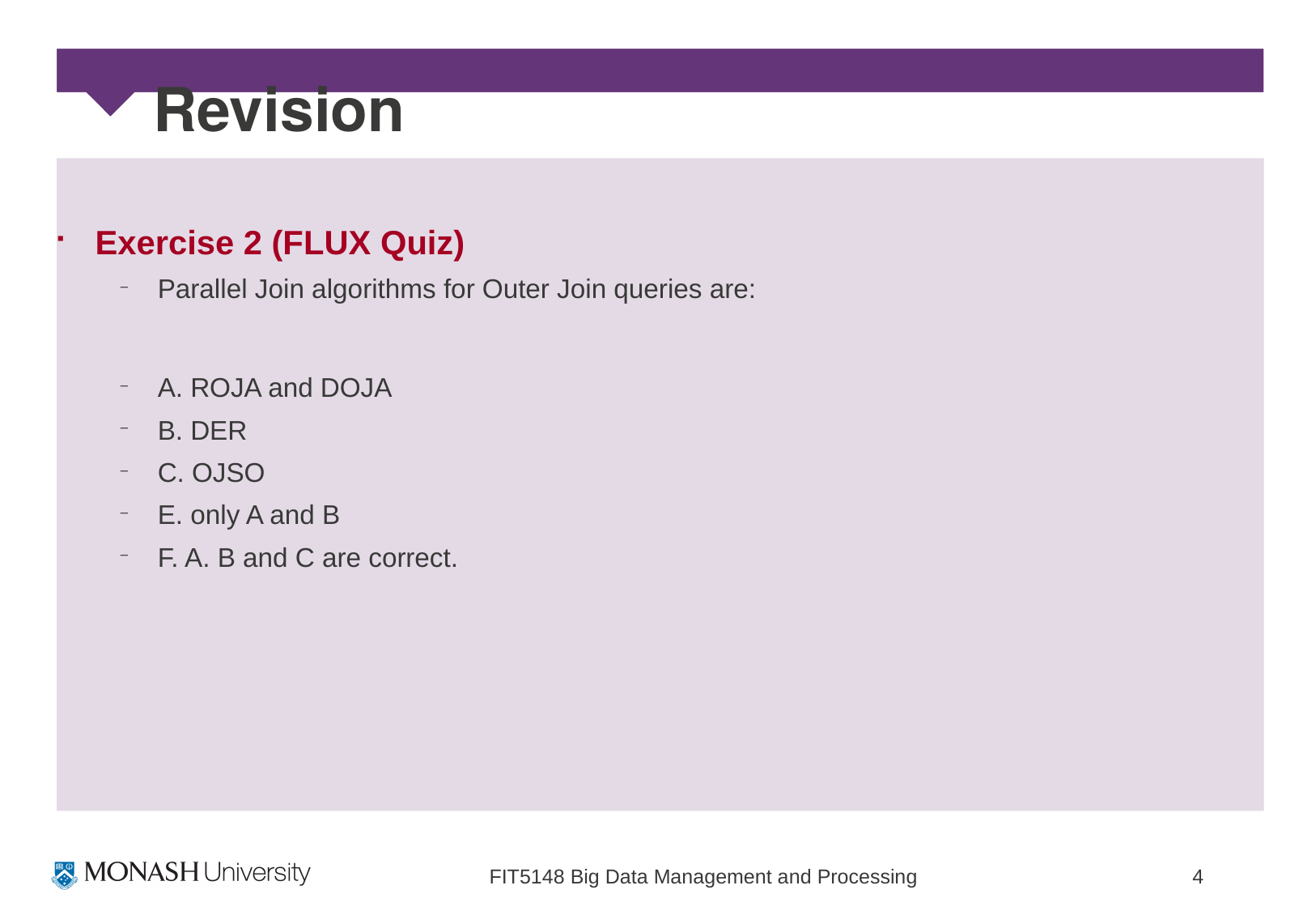

# Revision

Exercise 2 (FLUX Quiz)
Parallel Join algorithms for Outer Join queries are:

A. ROJA and DOJA
B. DER
C. OJSO
E. only A and B
F. A. B and C are correct.